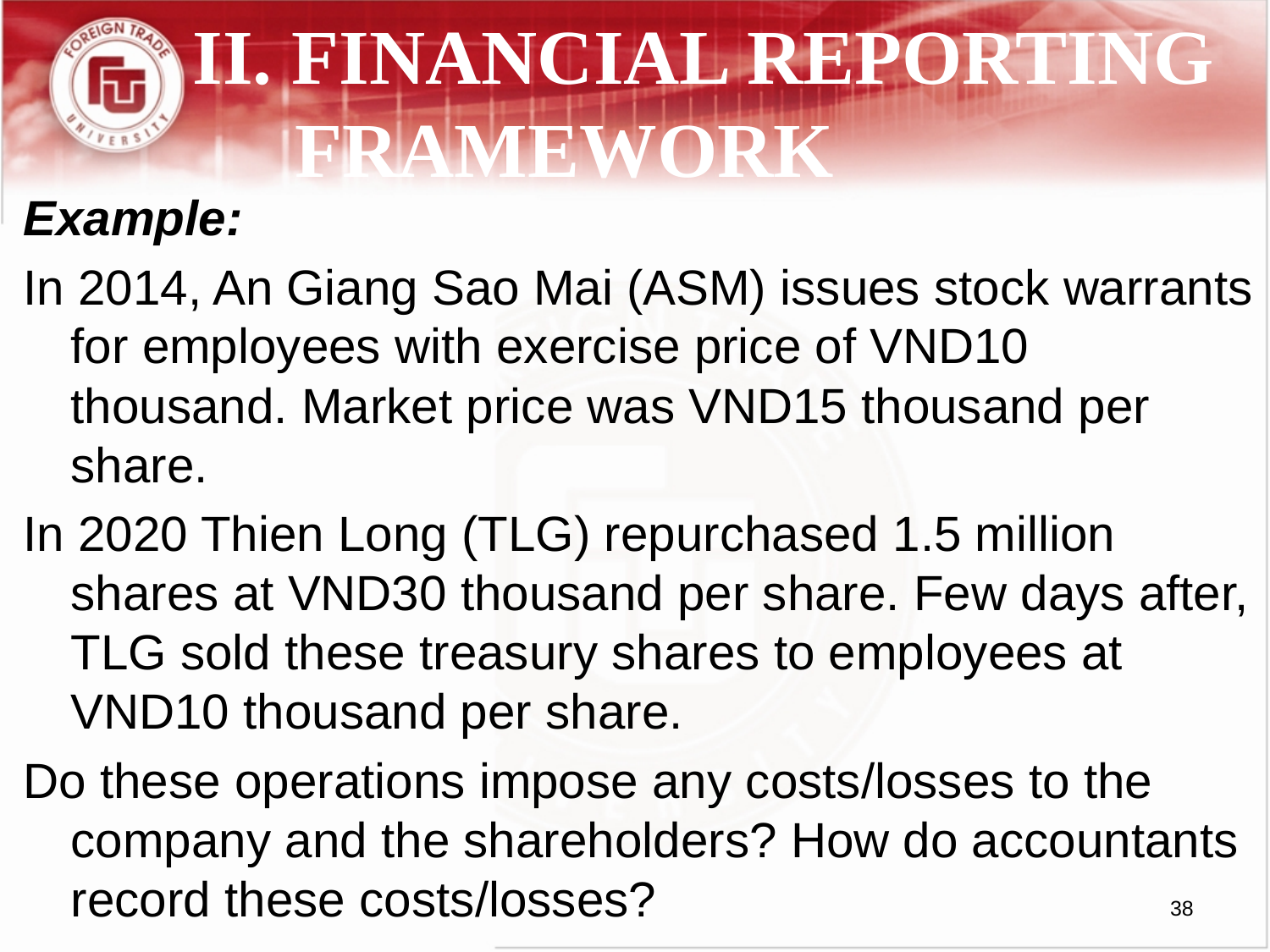

# II. FINANCIAL REPORTING FRAMEWORK
Example:
In 2014, An Giang Sao Mai (ASM) issues stock warrants for employees with exercise price of VND10 thousand. Market price was VND15 thousand per share.
In 2020 Thien Long (TLG) repurchased 1.5 million shares at VND30 thousand per share. Few days after, TLG sold these treasury shares to employees at VND10 thousand per share.
Do these operations impose any costs/losses to the company and the shareholders? How do accountants record these costs/losses?

38